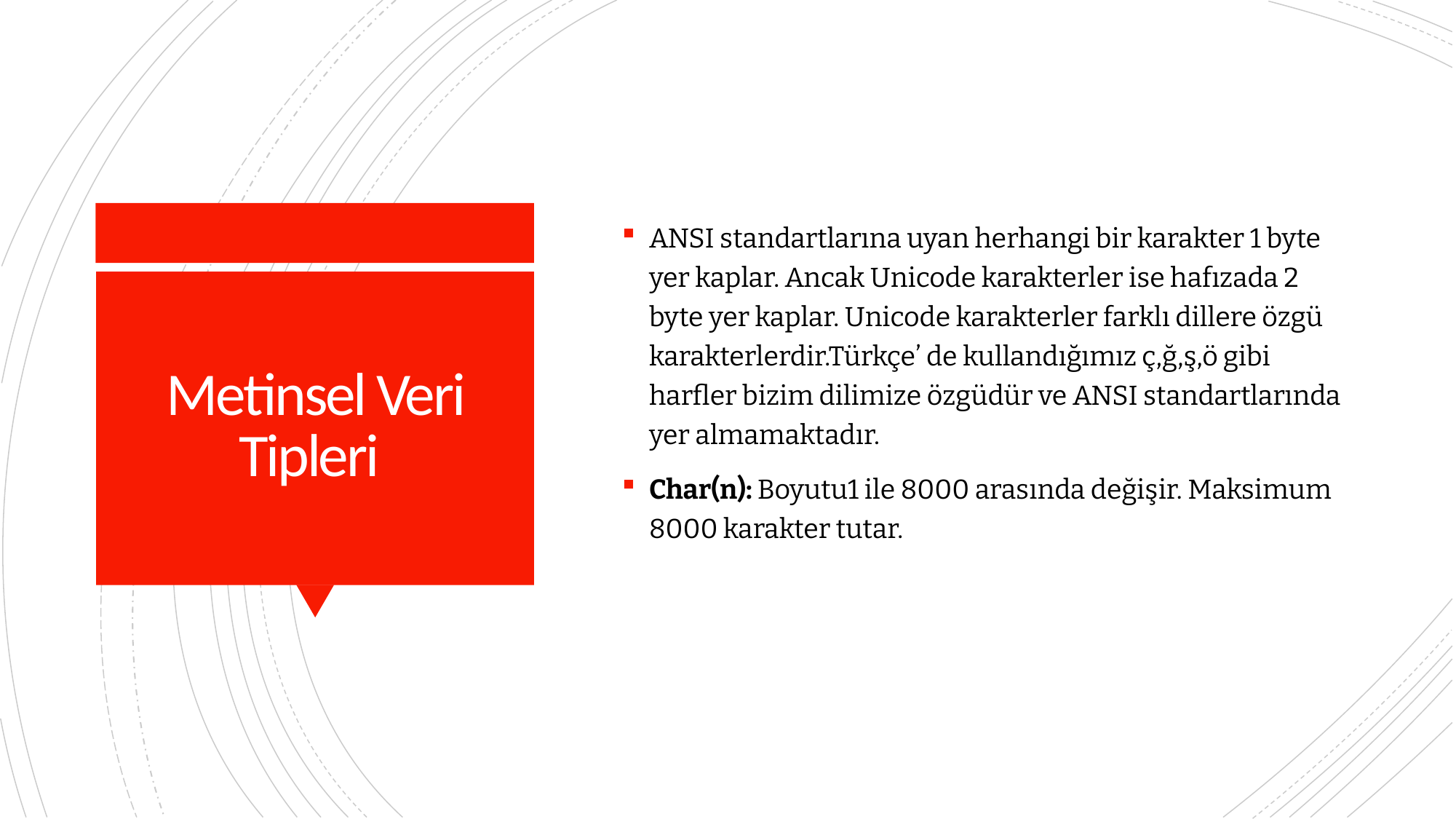

ANSI standartlarına uyan herhangi bir karakter 1 byte yer kaplar. Ancak Unicode karakterler ise hafızada 2 byte yer kaplar. Unicode karakterler farklı dillere özgü karakterlerdir.Türkçe’ de kullandığımız ç,ğ,ş,ö gibi harfler bizim dilimize özgüdür ve ANSI standartlarında yer almamaktadır.
Char(n): Boyutu1 ile 8000 arasında değişir. Maksimum 8000 karakter tutar.

# Metinsel Veri Tipleri